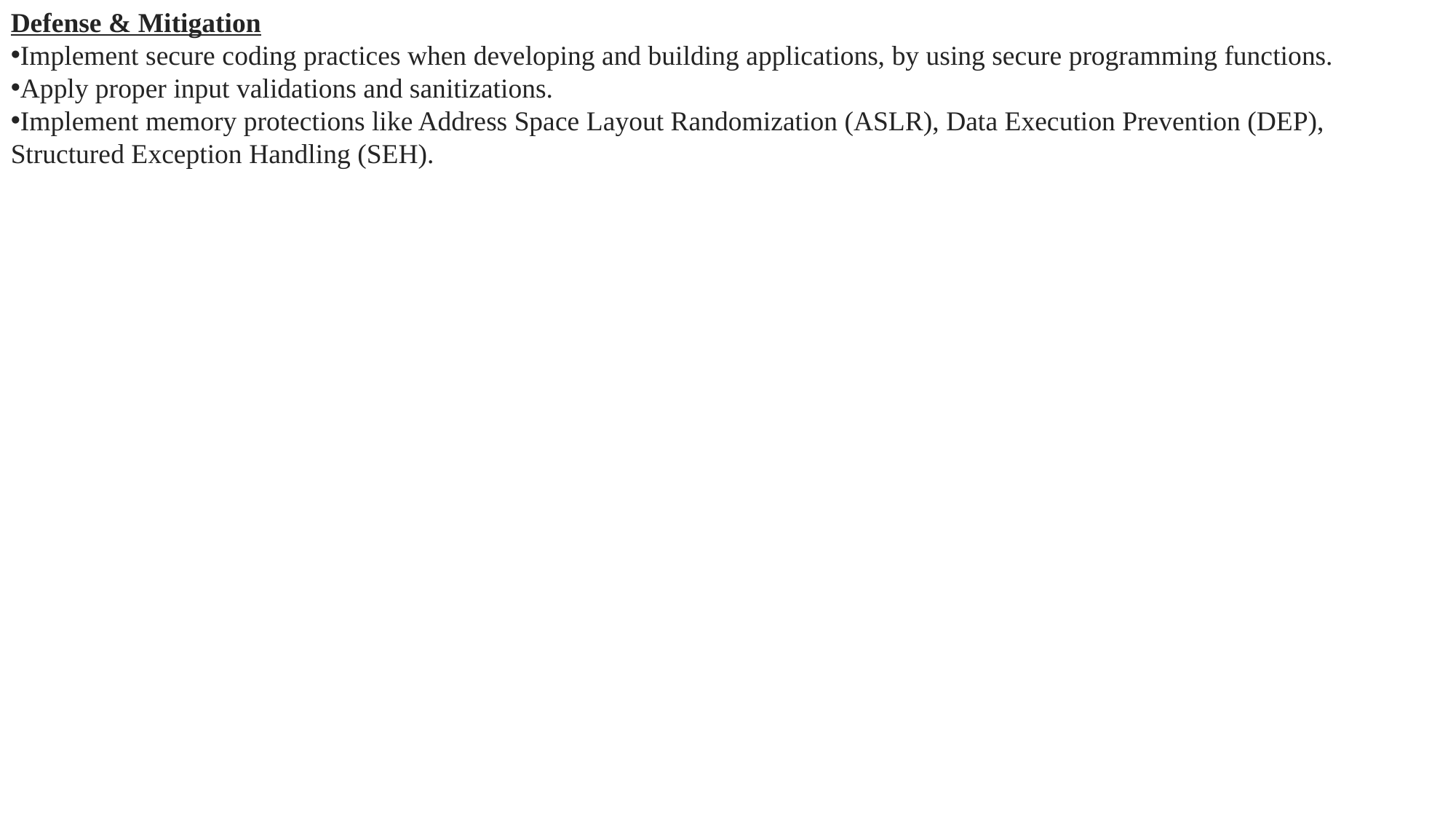

Defense & Mitigation
Implement secure coding practices when developing and building applications, by using secure programming functions.
Apply proper input validations and sanitizations.
Implement memory protections like Address Space Layout Randomization (ASLR), Data Execution Prevention (DEP), Structured Exception Handling (SEH).